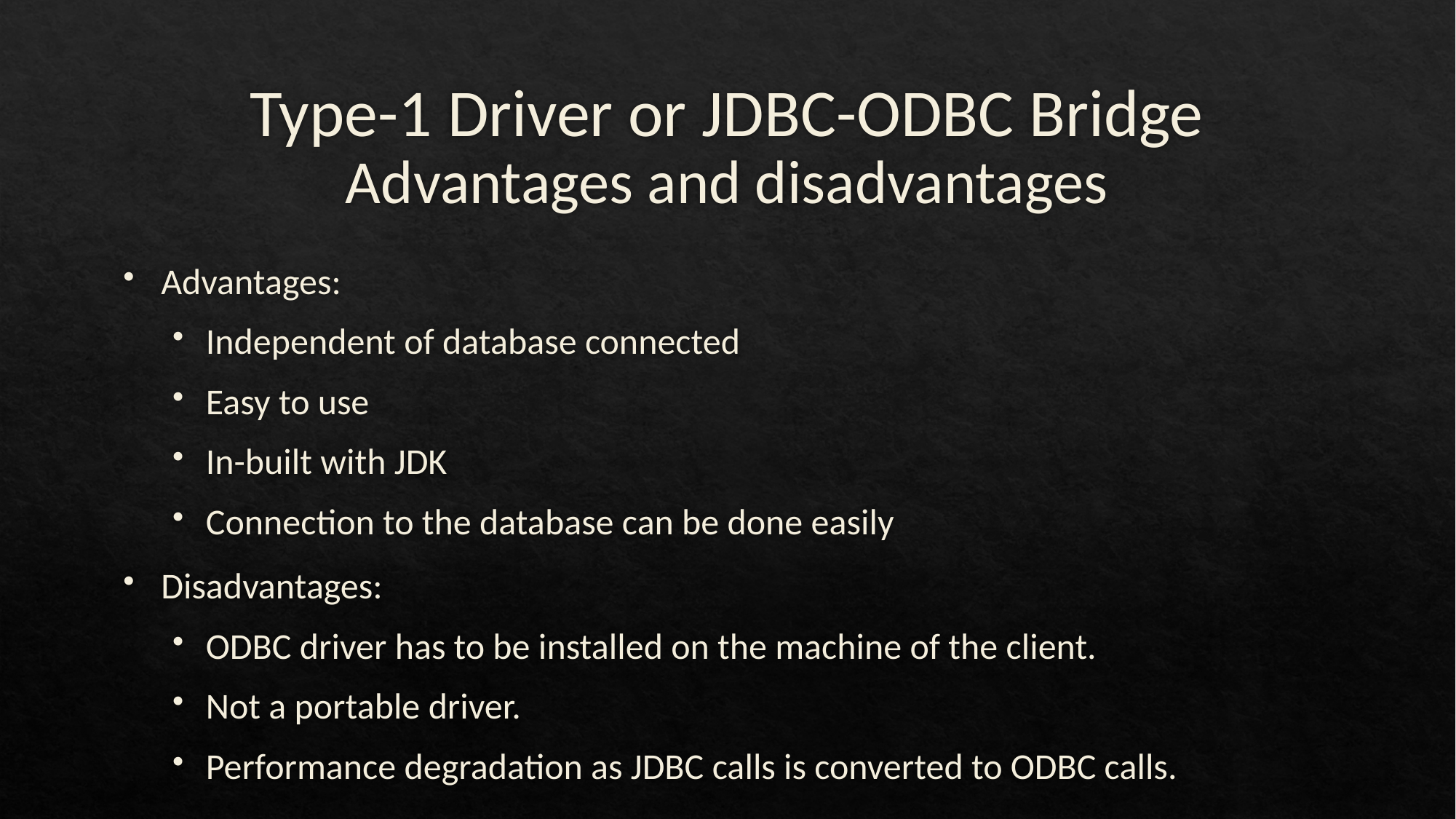

# Type-1 Driver or JDBC-ODBC Bridge Advantages and disadvantages
Advantages:
Independent of database connected
Easy to use
In-built with JDK
Connection to the database can be done easily
Disadvantages:
ODBC driver has to be installed on the machine of the client.
Not a portable driver.
Performance degradation as JDBC calls is converted to ODBC calls.